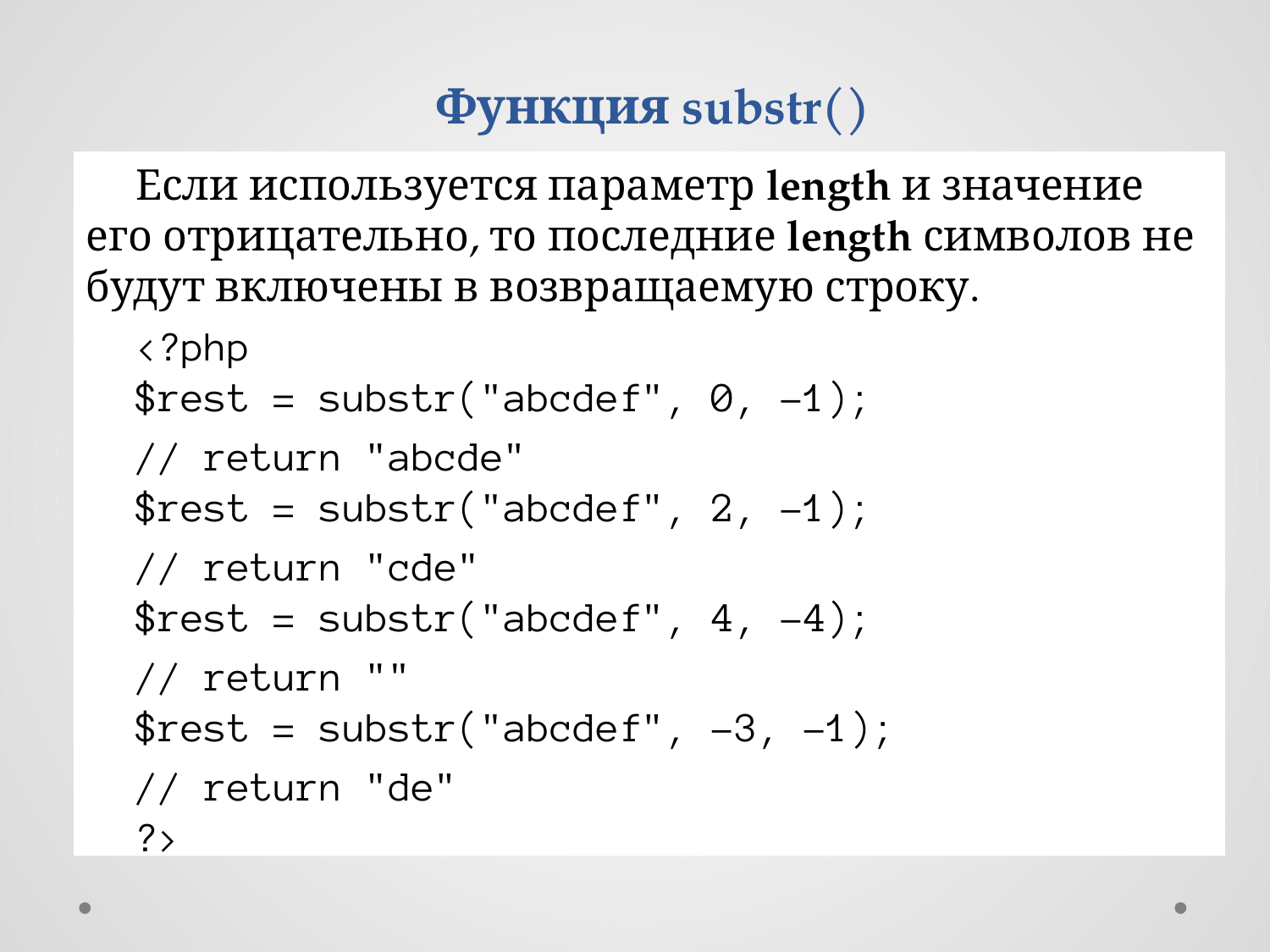

Функция substr()
Если используется параметр length и значение его отрицательно, то последние length символов не будут включены в возвращаемую строку.
<?php 
$rest = substr("abcdef", 0, -1);
// return "abcde" 
$rest = substr("abcdef", 2, -1);
// return "cde" 
$rest = substr("abcdef", 4, -4);
// return "" 
$rest = substr("abcdef", -3, -1);
// return "de" 
?>